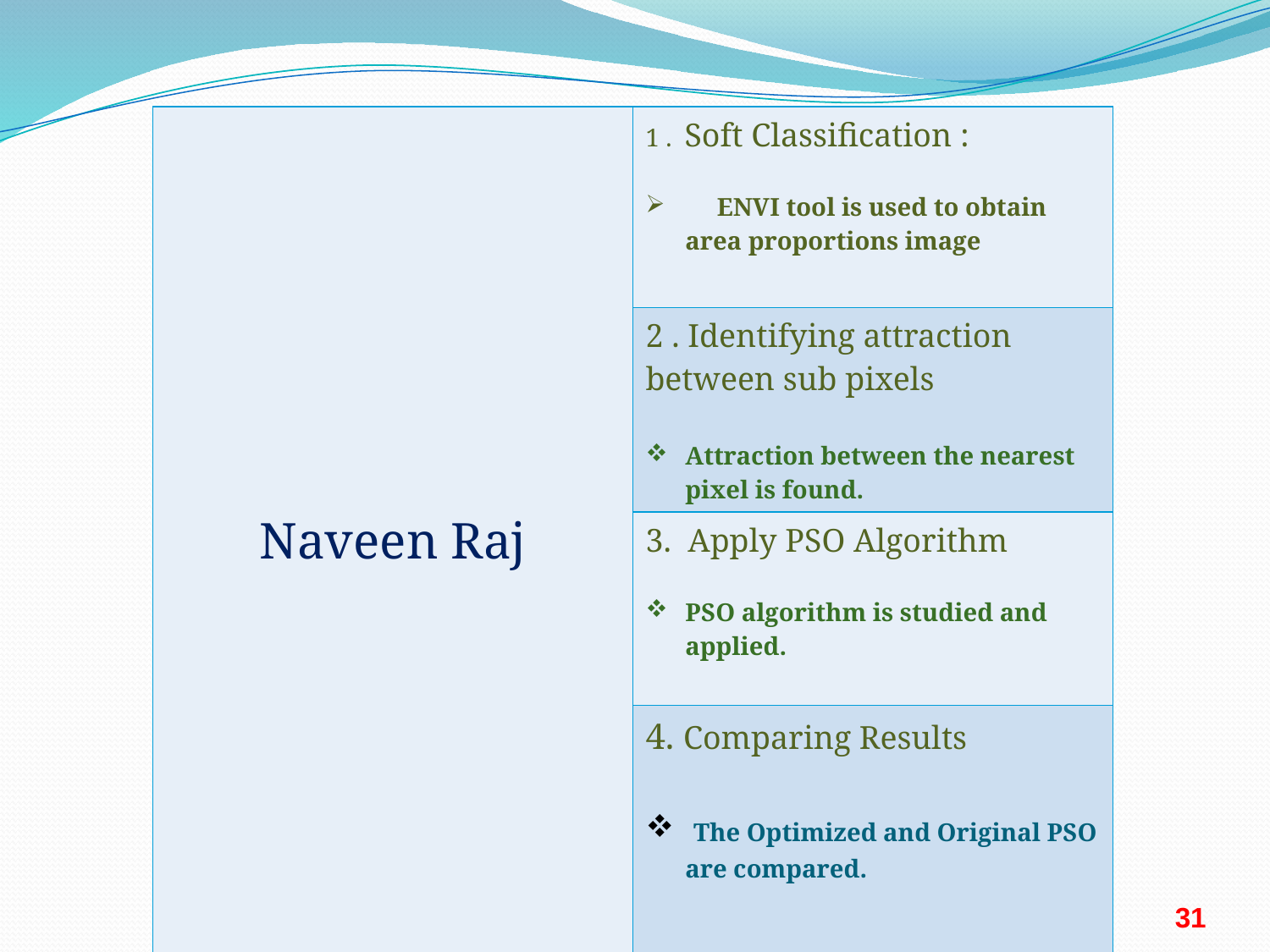

| Naveen Raj | 1 . Soft Classification : ENVI tool is used to obtain area proportions image |
| --- | --- |
|  | 2 . Identifying attraction between sub pixels Attraction between the nearest pixel is found. |
|  | 3. Apply PSO Algorithm PSO algorithm is studied and applied. |
|  | 4. Comparing Results The Optimized and Original PSO are compared. |
SLIDE NUMBER
31